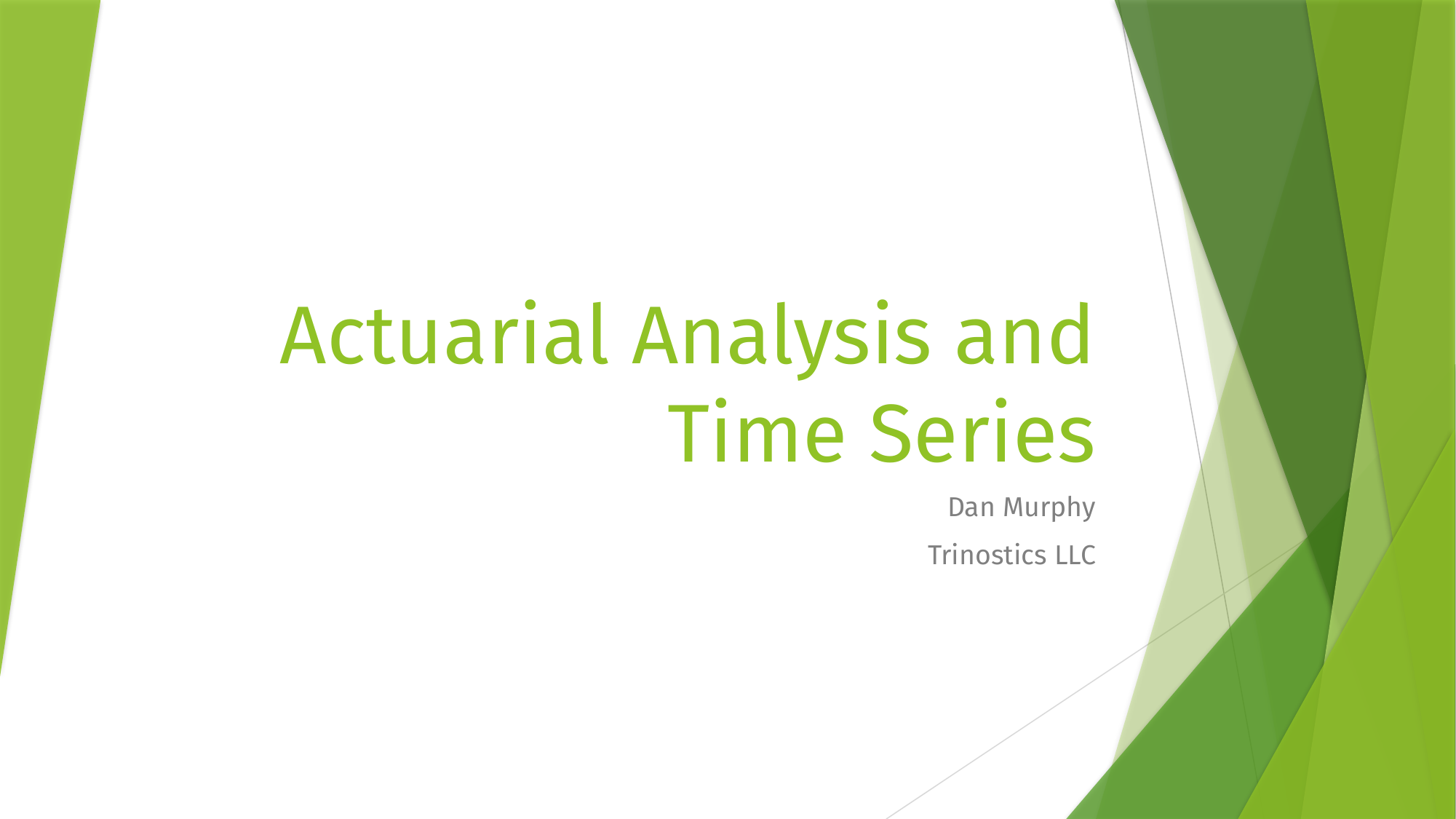

# Actuarial Analysis and Time Series
Dan Murphy
Trinostics LLC